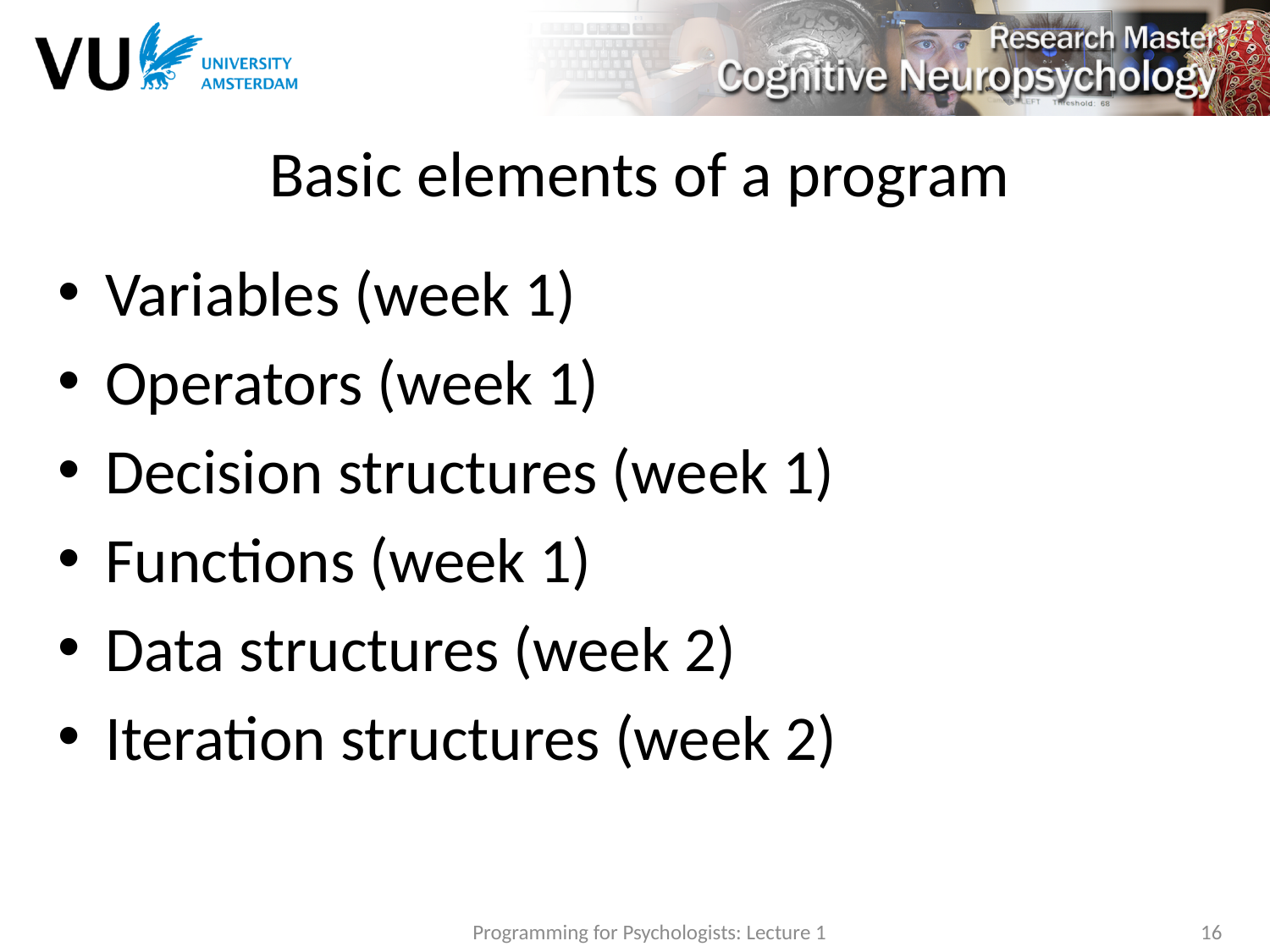

# Basic elements of a program
Variables (week 1)
Operators (week 1)
Decision structures (week 1)
Functions (week 1)
Data structures (week 2)
Iteration structures (week 2)
Programming for Psychologists: Lecture 1
16